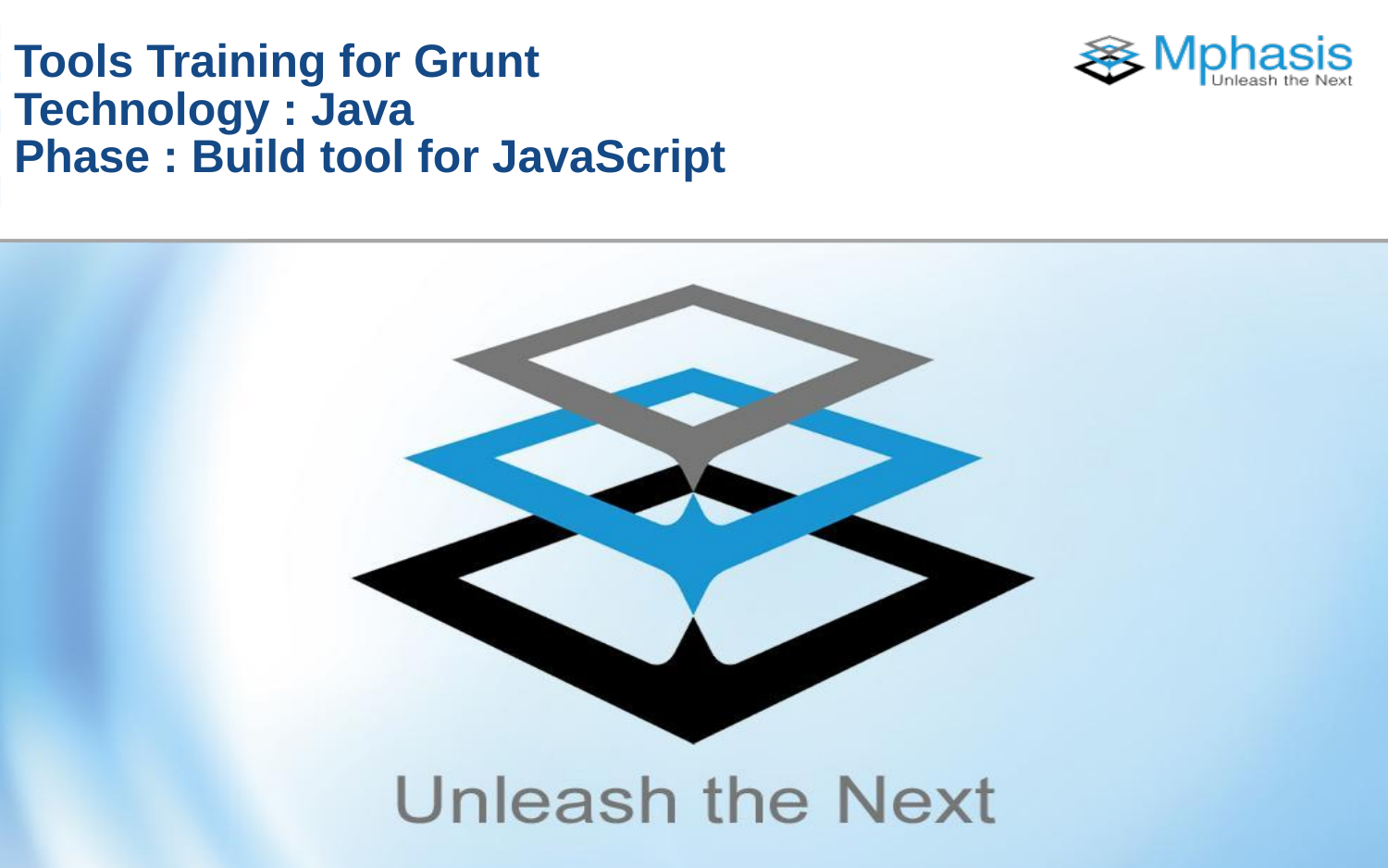

# Tools Training for Grunt Technology : Java Phase : Build tool for JavaScript